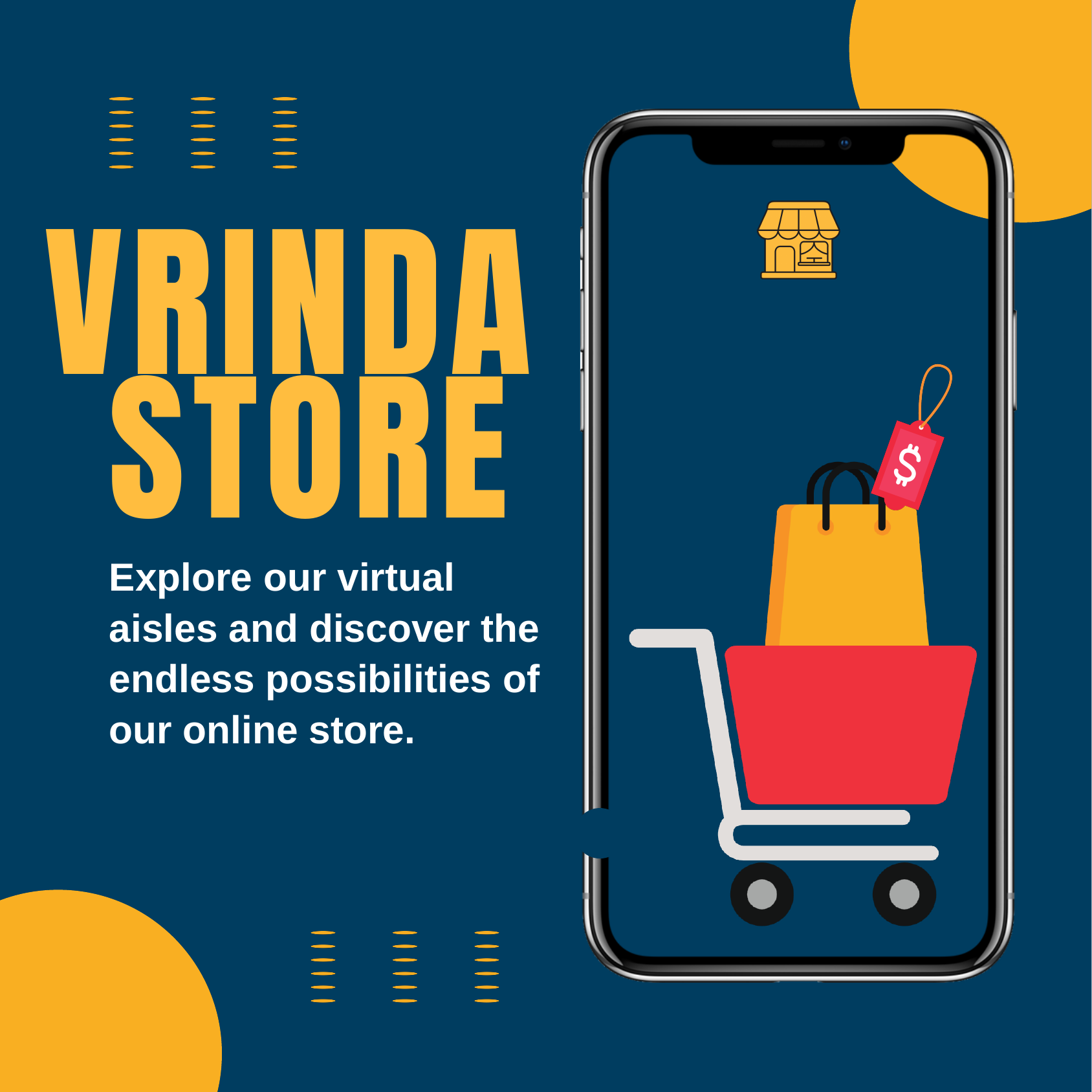

VRINDA

STORE

Explore our virtual aisles and discover the endless possibilities of our online store.